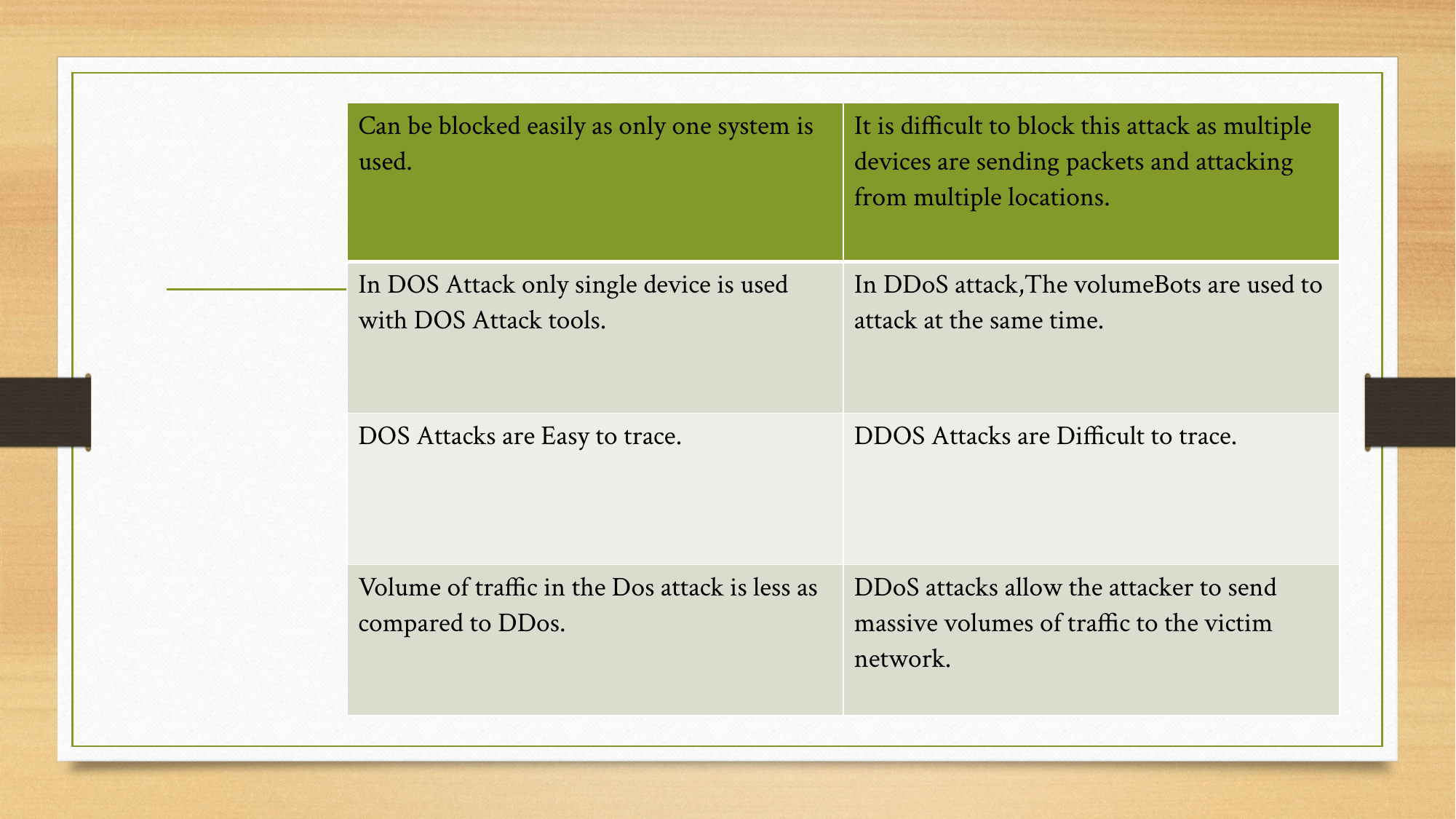

| Can be blocked easily as only one system is used. | It is difficult to block this attack as multiple devices are sending packets and attacking from multiple locations. |
| --- | --- |
| In DOS Attack only single device is used with DOS Attack tools. | In DDoS attack,The volumeBots are used to attack at the same time. |
| DOS Attacks are Easy to trace. | DDOS Attacks are Difficult to trace. |
| Volume of traffic in the Dos attack is less as compared to DDos. | DDoS attacks allow the attacker to send massive volumes of traffic to the victim network. |